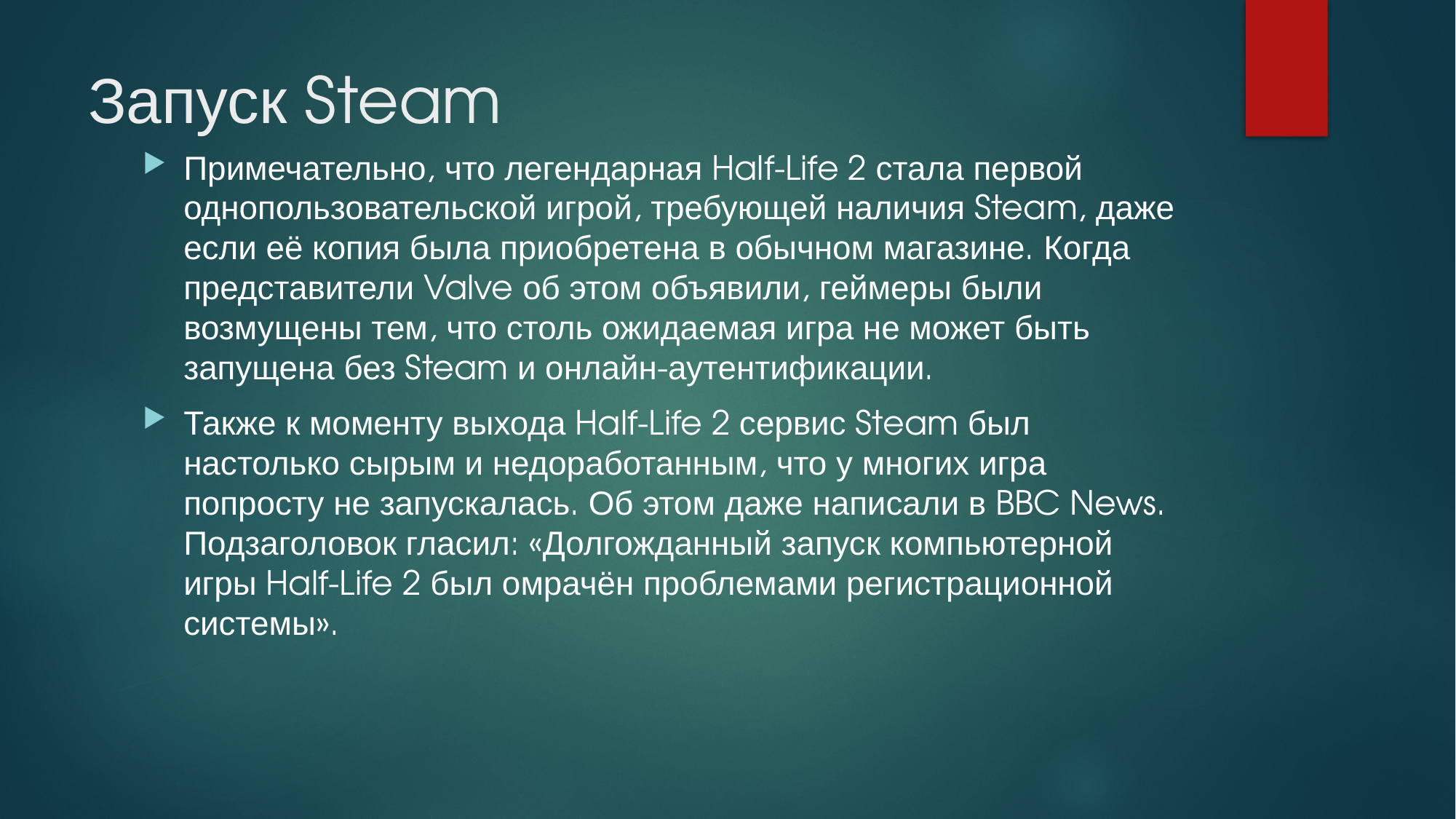

# Запуск Steam
Примечательно, что легендарная Half-Life 2 стала первой однопользовательской игрой, требующей наличия Steam, даже если её копия была приобретена в обычном магазине. Когда представители Valve об этом объявили, геймеры были возмущены тем, что столь ожидаемая игра не может быть запущена без Steam и онлайн-аутентификации.
Также к моменту выхода Half-Life 2 сервис Steam был настолько сырым и недоработанным, что у многих игра попросту не запускалась. Об этом даже написали в BBC News. Подзаголовок гласил: «Долгожданный запуск компьютерной игры Half-Life 2 был омрачён проблемами регистрационной системы».